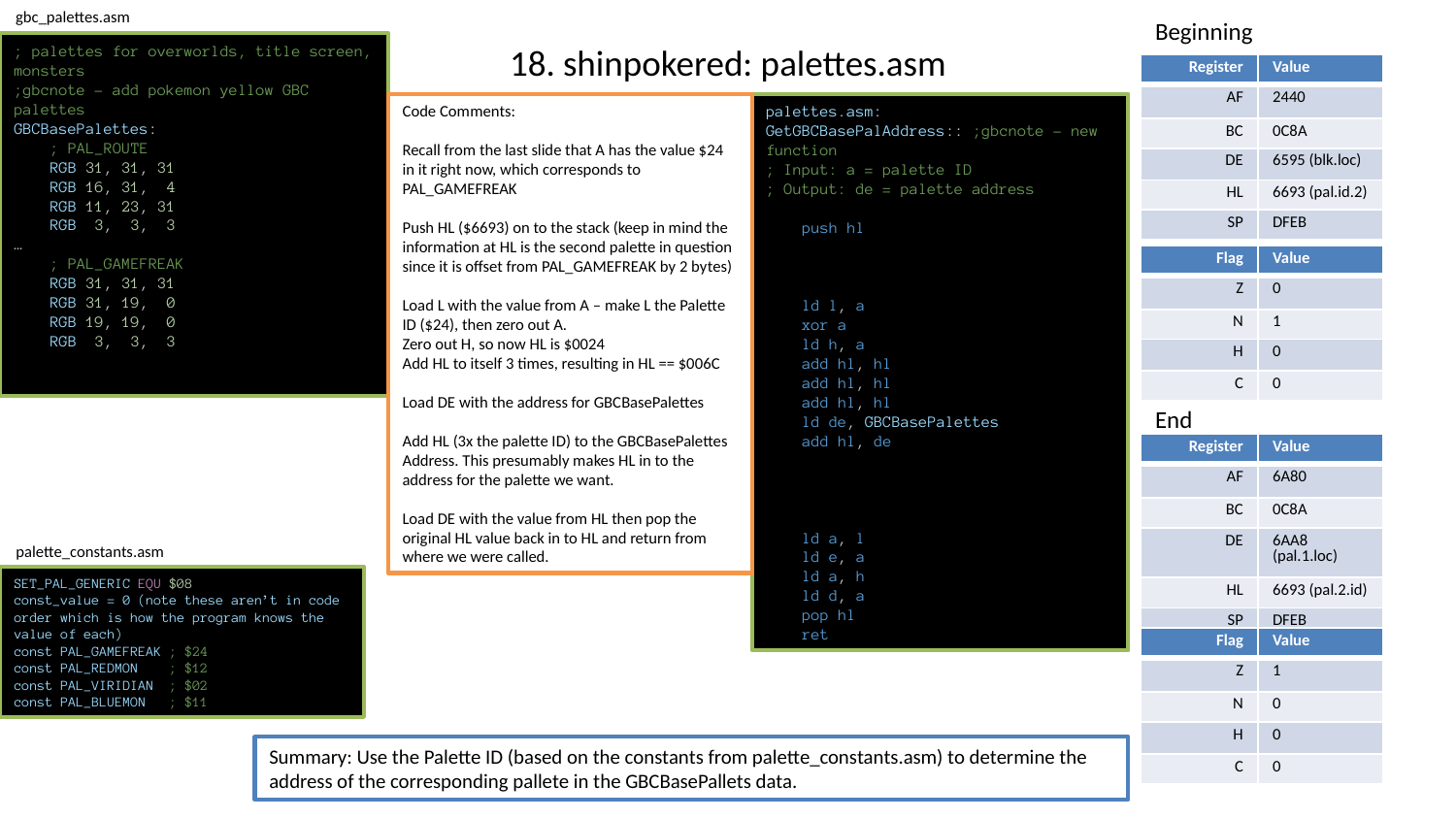

gbc_palettes.asm
Beginning
# 18. shinpokered: palettes.asm
; palettes for overworlds, title screen, monsters
;gbcnote - add pokemon yellow GBC palettes
GBCBasePalettes:
    ; PAL_ROUTE
    RGB 31, 31, 31
    RGB 16, 31,  4
    RGB 11, 23, 31
    RGB  3,  3,  3
…
    ; PAL_GAMEFREAK
    RGB 31, 31, 31
    RGB 31, 19,  0
    RGB 19, 19,  0
    RGB  3,  3,  3

| Register | Value |
| --- | --- |
| AF | 2440 |
| BC | 0C8A |
| DE | 6595 (blk.loc) |
| HL | 6693 (pal.id.2) |
| SP | DFEB |
Code Comments:

Recall from the last slide that A has the value $24 in it right now, which corresponds to PAL_GAMEFREAK

Push HL ($6693) on to the stack (keep in mind the information at HL is the second palette in question since it is offset from PAL_GAMEFREAK by 2 bytes)

Load L with the value from A – make L the Palette ID ($24), then zero out A.
Zero out H, so now HL is $0024
Add HL to itself 3 times, resulting in HL == $006C

Load DE with the address for GBCBasePalettes

Add HL (3x the palette ID) to the GBCBasePalettes Address. This presumably makes HL in to the address for the palette we want.

Load DE with the value from HL then pop the original HL value back in to HL and return from where we were called.
palettes.asm:
GetGBCBasePalAddress:: ;gbcnote - new function
; Input: a = palette ID
; Output: de = palette address

    push hl

    ld l, a
    xor a
    ld h, a
    add hl, hl
    add hl, hl
    add hl, hl
    ld de, GBCBasePalettes
    add hl, de

    ld a, l
    ld e, a
    ld a, h
    ld d, a
    pop hl
    ret
| Flag | Value |
| --- | --- |
| Z | 0 |
| N | 1 |
| H | 0 |
| C | 0 |
End
| Register | Value |
| --- | --- |
| AF | 6A80 |
| BC | 0C8A |
| DE | 6AA8 (pal.1.loc) |
| HL | 6693 (pal.2.id) |
| SP | DFEB |
|  |  |
palette_constants.asm
SET_PAL_GENERIC EQU $08
const_value = 0 (note these aren’t in code order which is how the program knows the value of each)
const PAL_GAMEFREAK ; $24
const PAL_REDMON    ; $12
const PAL_VIRIDIAN  ; $02
const PAL_BLUEMON   ; $11
| Flag | Value |
| --- | --- |
| Z | 1 |
| N | 0 |
| H | 0 |
| C | 0 |
Summary: Use the Palette ID (based on the constants from palette_constants.asm) to determine the address of the corresponding pallete in the GBCBasePallets data.